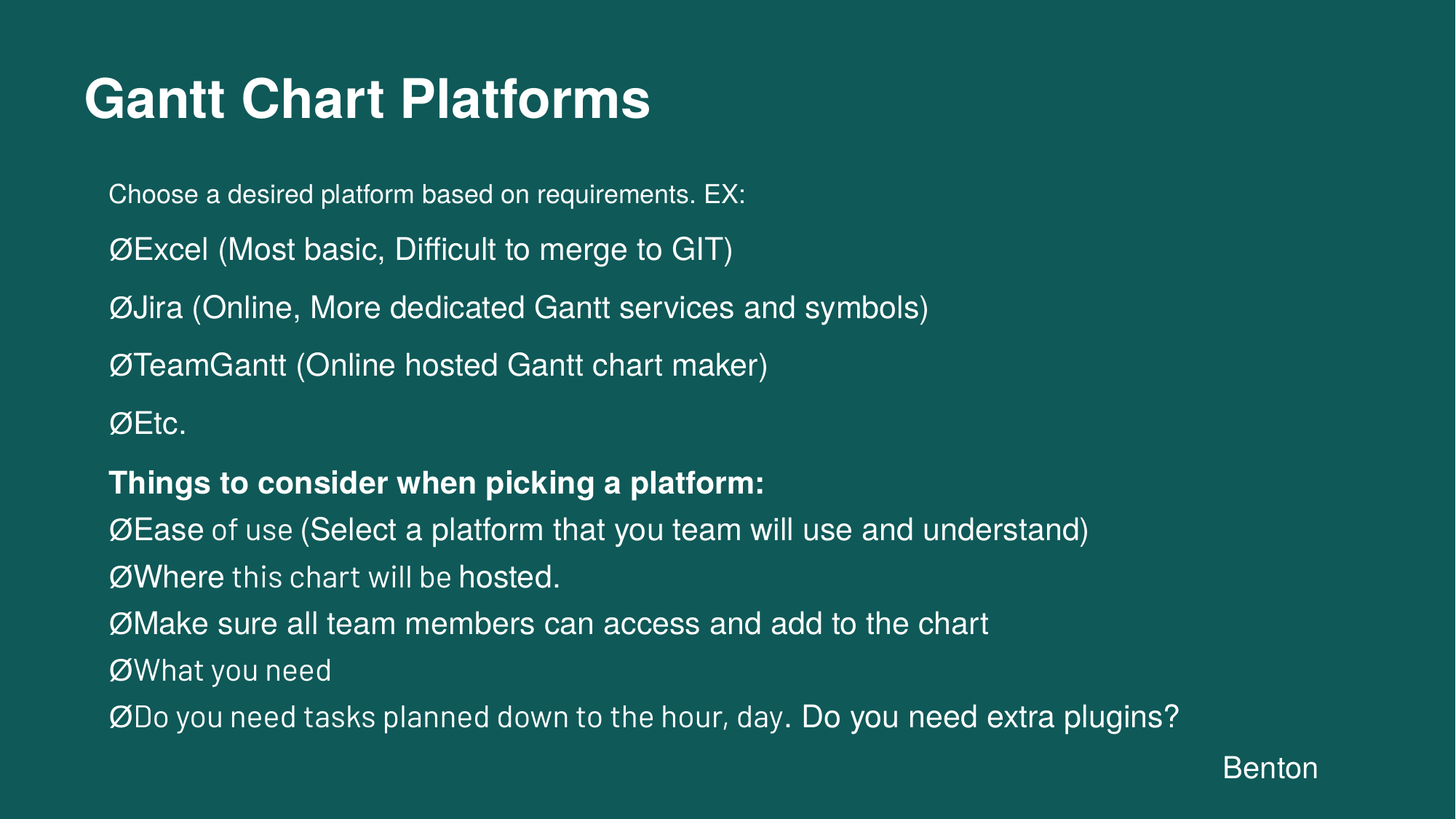

# Gantt Chart Platforms
Choose a desired platform based on requirements. EX:
ØExcel (Most basic, Difficult to merge to GIT)
ØJira (Online, More dedicated Gantt services and symbols)
ØTeamGantt (Online hosted Gantt chart maker)
ØEtc.

Things to consider when picking a platform:
ØEase of use (Select a platform that you team will use and understand)
ØWhere this chart will be hosted.
ØMake sure all team members can access and add to the chart
ØWhat you need
ØDo you need tasks planned down to the hour, day. Do you need extra plugins?

Benton